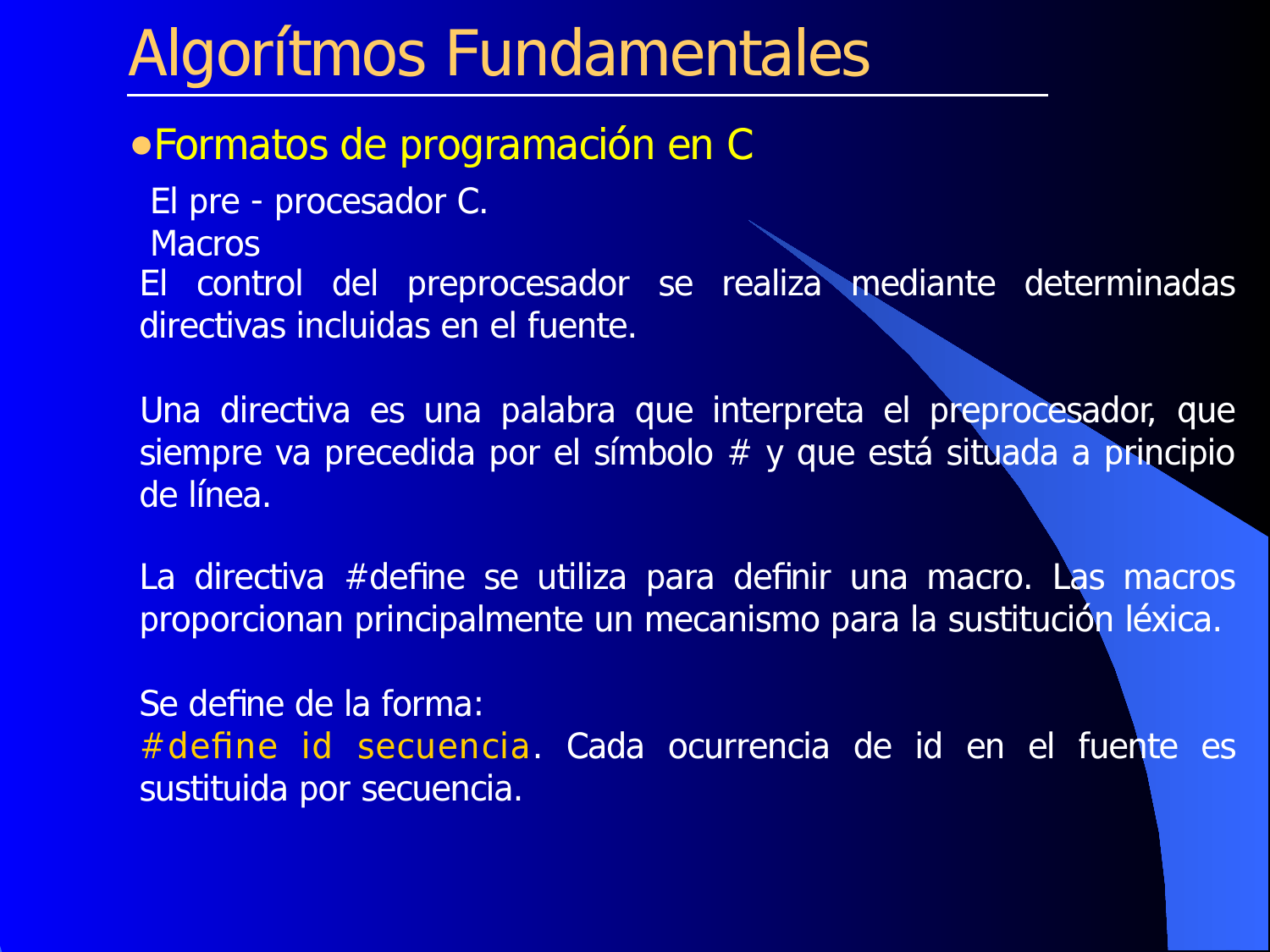

Algorítmos Fundamentales
Formatos de programación en C
El pre - procesador C. Macros
El control del preprocesador se realiza mediante determinadas directivas incluidas en el fuente.

Una directiva es una palabra que interpreta el preprocesador, que siempre va precedida por el símbolo # y que está situada a principio de línea.
La directiva #define se utiliza para definir una macro. Las macros proporcionan principalmente un mecanismo para la sustitución léxica.

Se define de la forma:
#define id secuencia. Cada ocurrencia de id en el fuente es sustituida por secuencia.